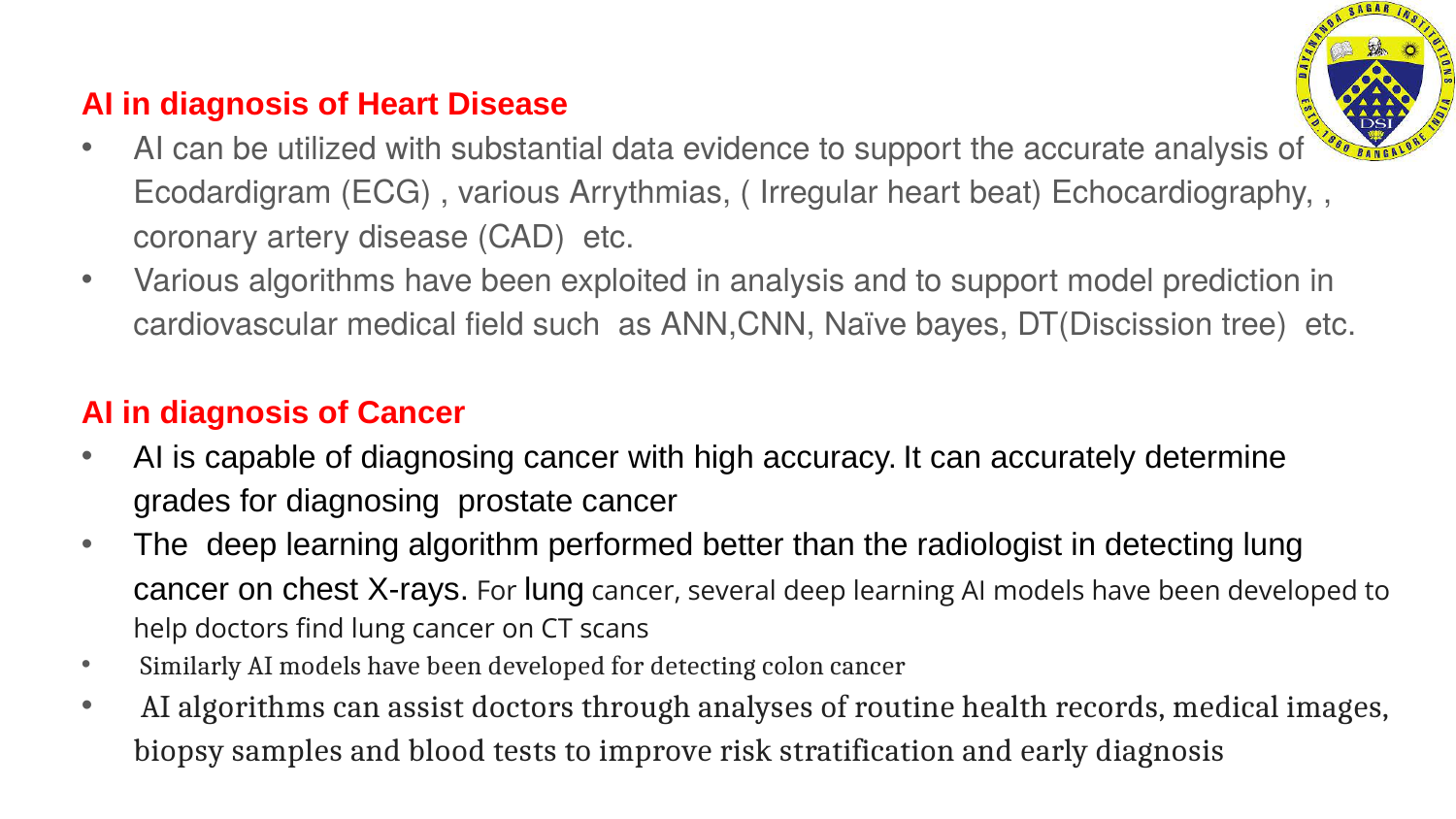

#
AI in diagnosis of Heart Disease
AI can be utilized with substantial data evidence to support the accurate analysis of Ecodardigram (ECG) , various Arrythmias, ( Irregular heart beat) Echocardiography, , coronary artery disease (CAD)  etc.
Various algorithms have been exploited in analysis and to support model prediction in  cardiovascular medical field such  as ANN,CNN, Naïve bayes, DT(Discission tree)  etc.

AI in diagnosis of Cancer
AI is capable of diagnosing cancer with high accuracy. It can accurately determine grades for diagnosing  prostate cancer
The  deep learning algorithm performed better than the radiologist in detecting lung cancer on chest X-rays. For lung cancer, several deep learning AI models have been developed to help doctors find lung cancer on CT scans
 Similarly AI models have been developed for detecting colon cancer
 AI algorithms can assist doctors through analyses of routine health records, medical images, biopsy samples and blood tests to improve risk stratification and early diagnosis